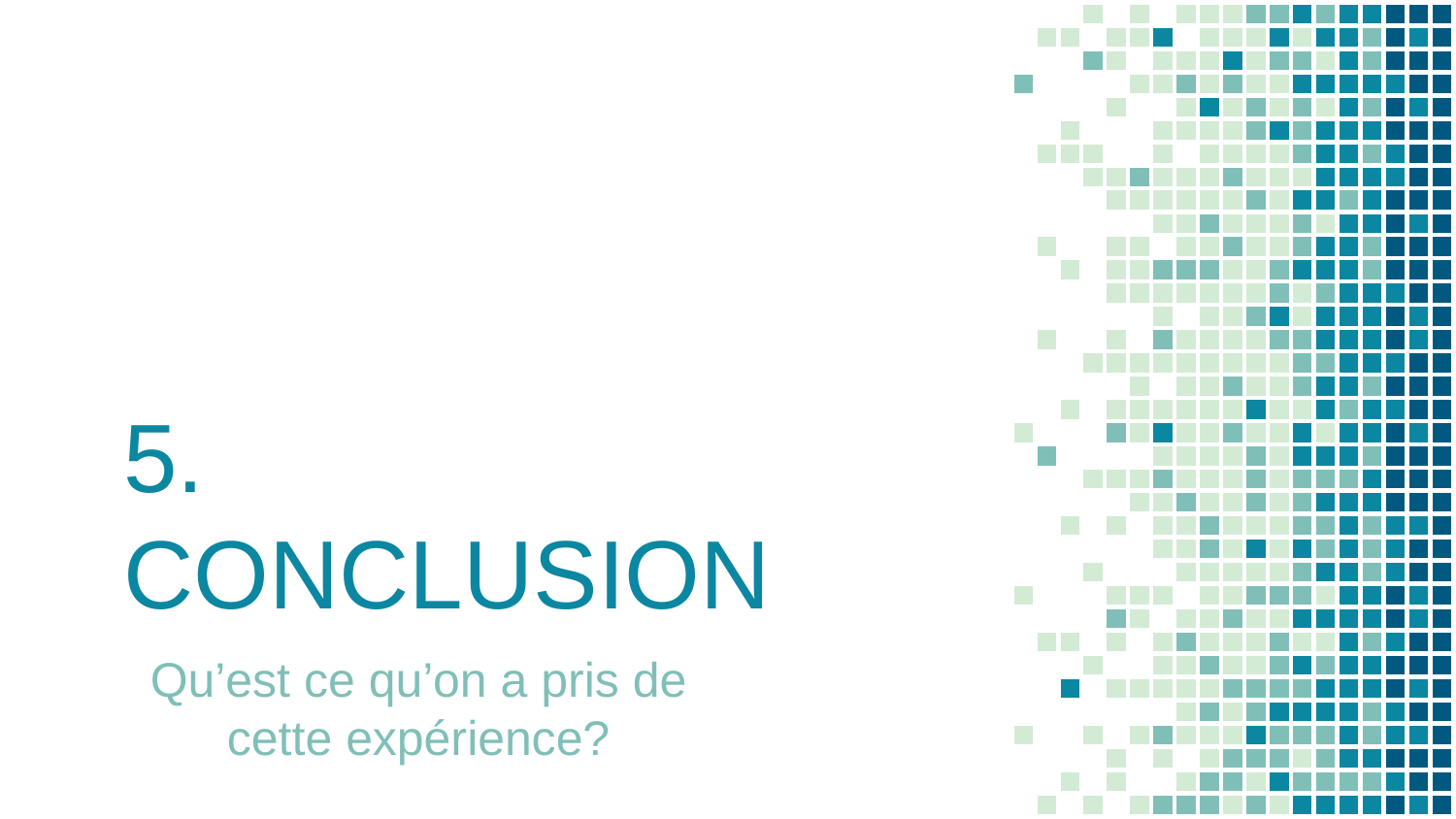

# 5. CONCLUSION
Qu’est ce qu’on a pris de cette expérience?